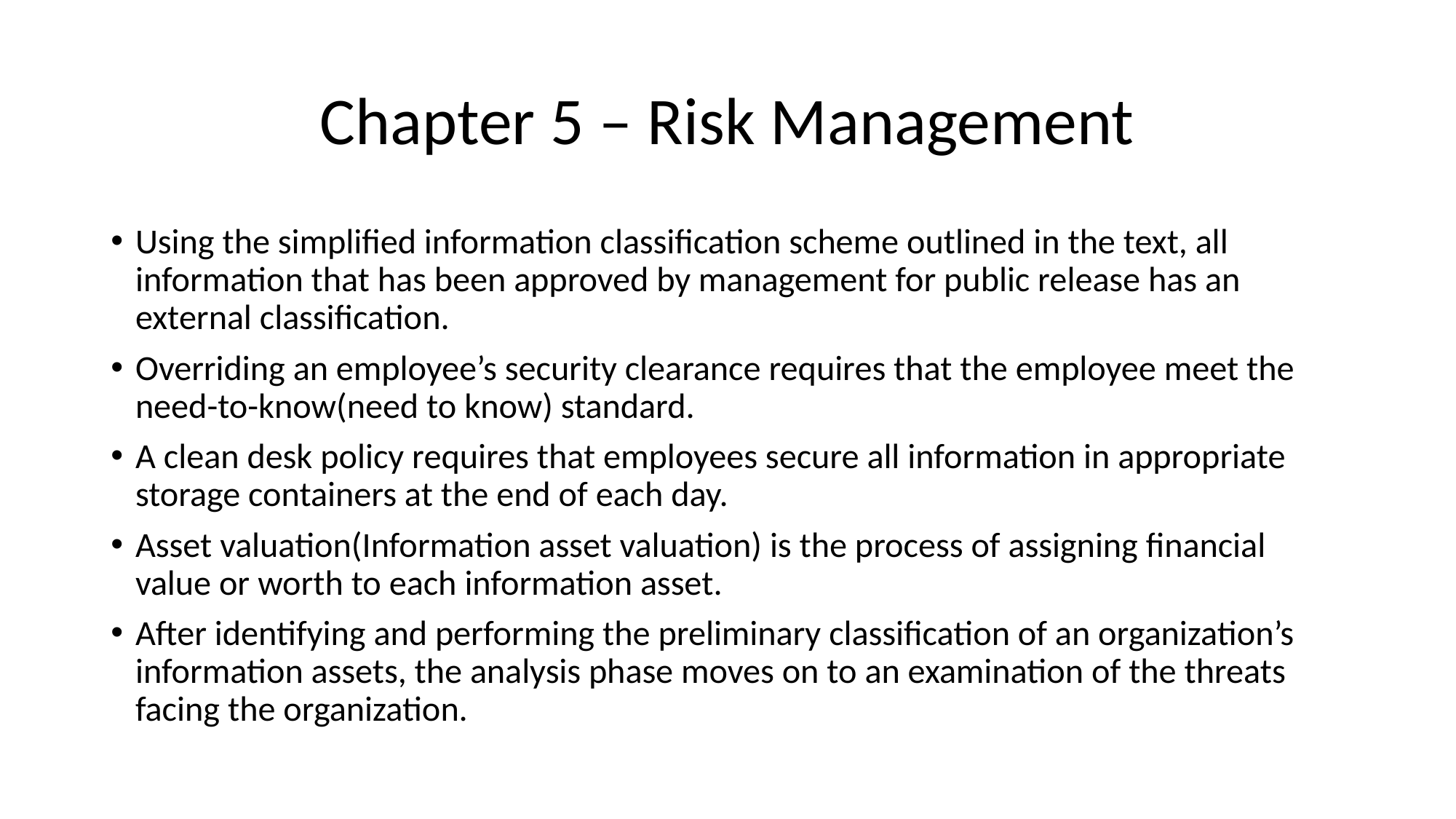

# Chapter 5 – Risk Management
Using the simplified information classification scheme outlined in the text, all information that has been approved by management for public release has an external classification.
Overriding an employee’s security clearance requires that the employee meet the need-to-know(need to know) standard.
A clean desk policy requires that employees secure all information in appropriate storage containers at the end of each day.
Asset valuation(Information asset valuation) is the process of assigning financial value or worth to each information asset.
After identifying and performing the preliminary classification of an organization’s information assets, the analysis phase moves on to an examination of the threats facing the organization.